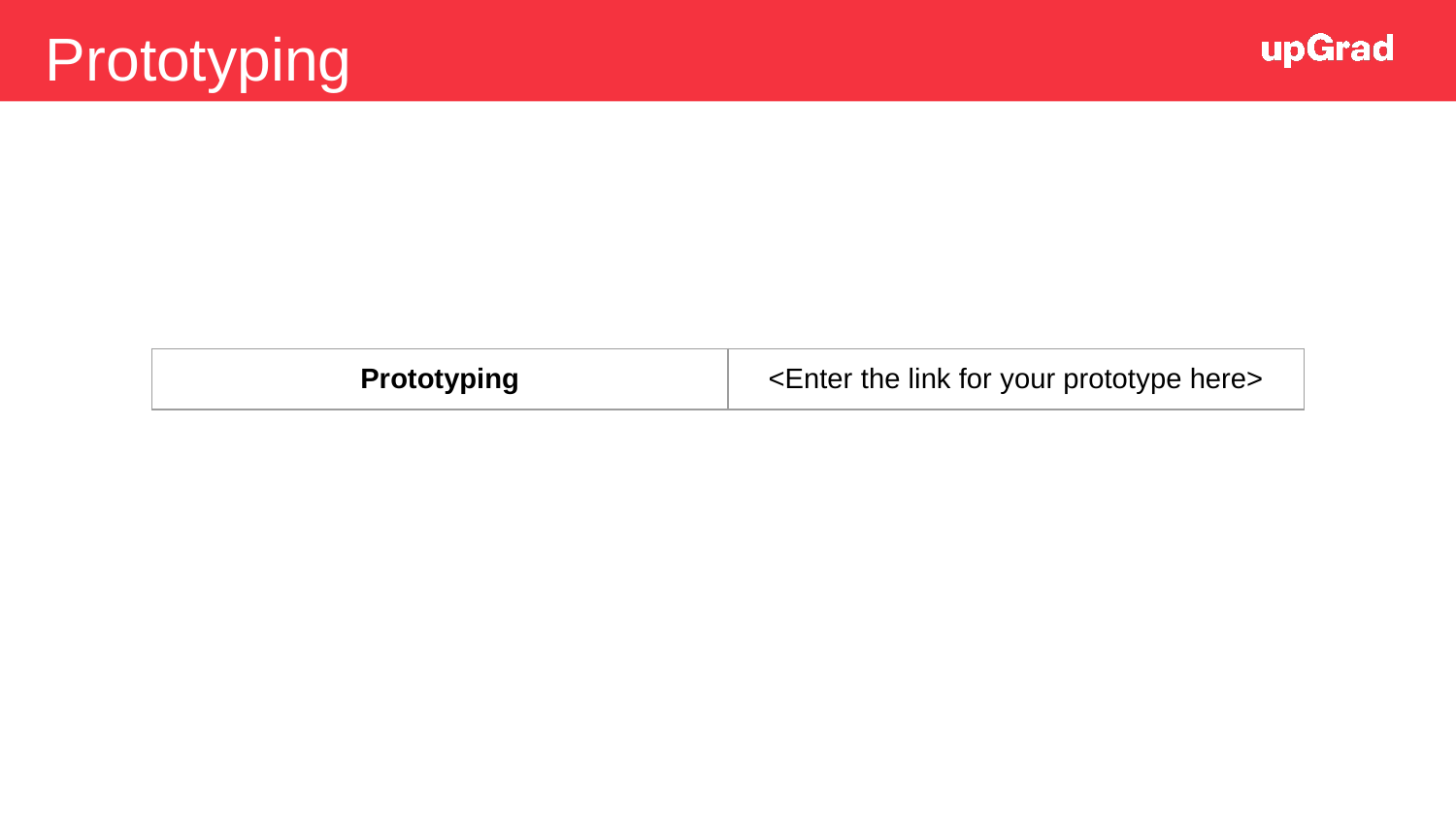

Prototyping
| Prototyping | <Enter the link for your prototype here> |
| --- | --- |